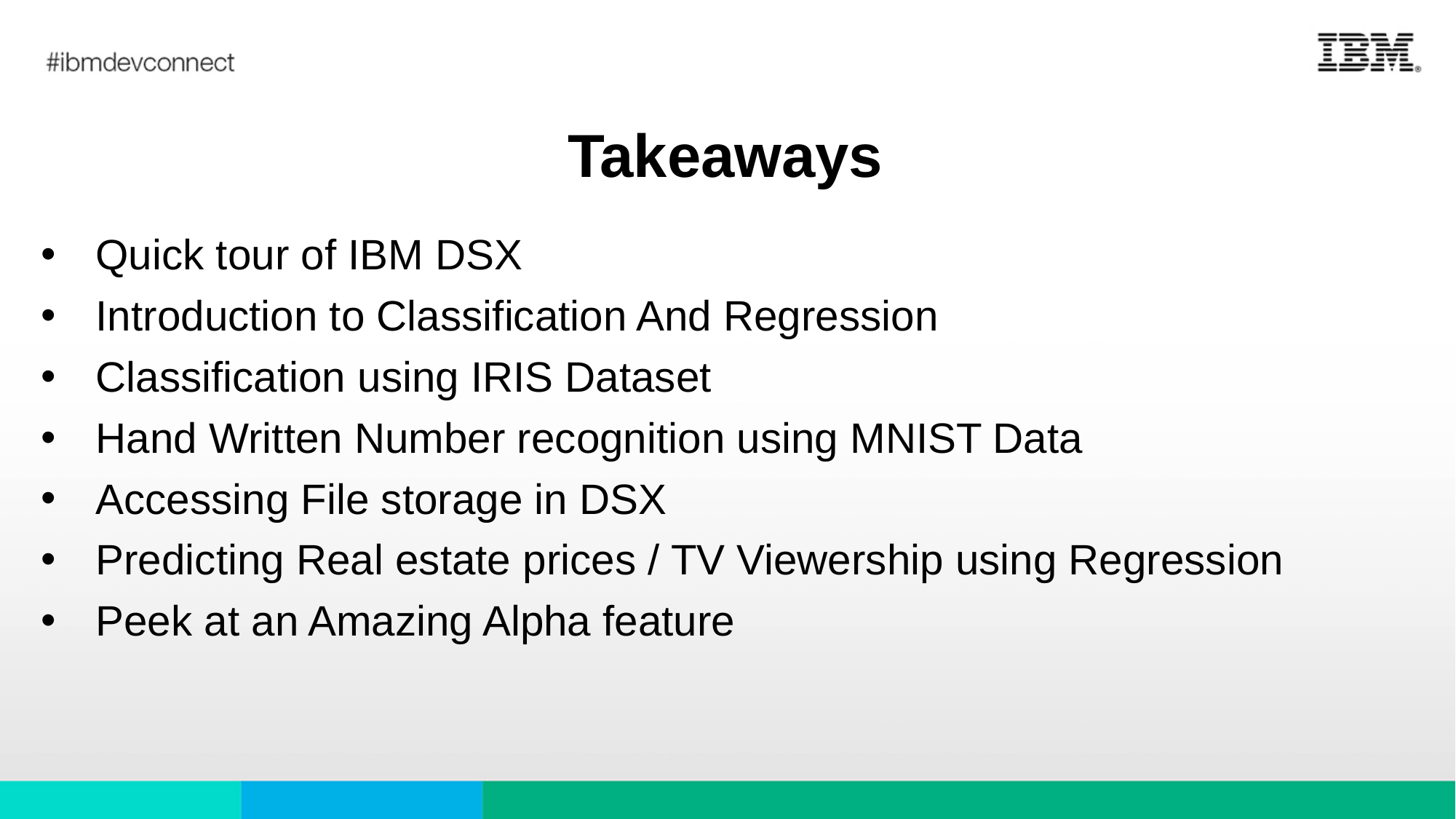

# Takeaways
Quick tour of IBM DSX
Introduction to Classification And Regression
Classification using IRIS Dataset
Hand Written Number recognition using MNIST Data
Accessing File storage in DSX
Predicting Real estate prices / TV Viewership using Regression
Peek at an Amazing Alpha feature